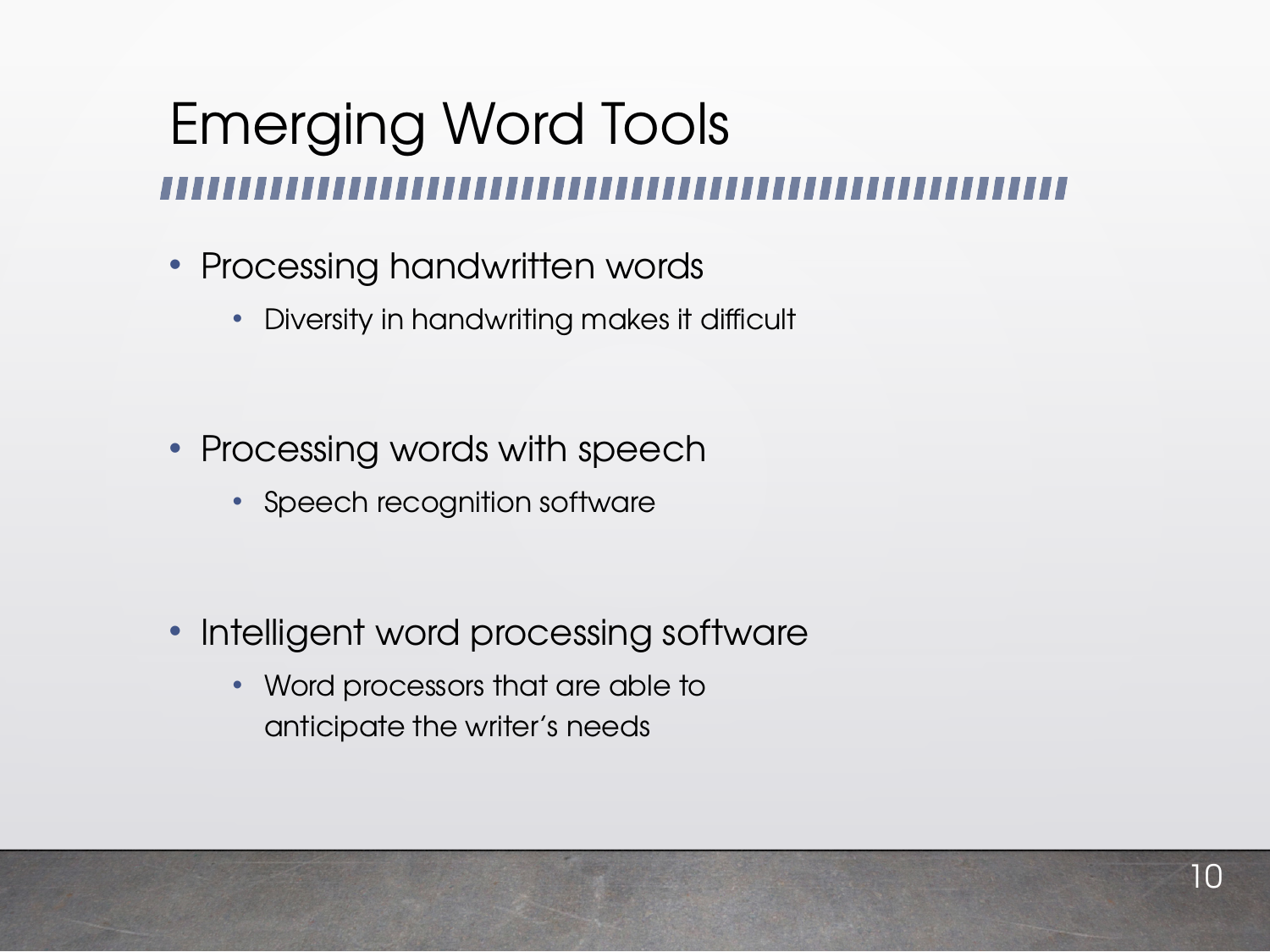

# Emerging Word Tools
Processing handwritten words
Diversity in handwriting makes it difficult

Processing words with speech
Speech recognition software

Intelligent word processing software
Word processors that are able to
anticipate the writer’s needs